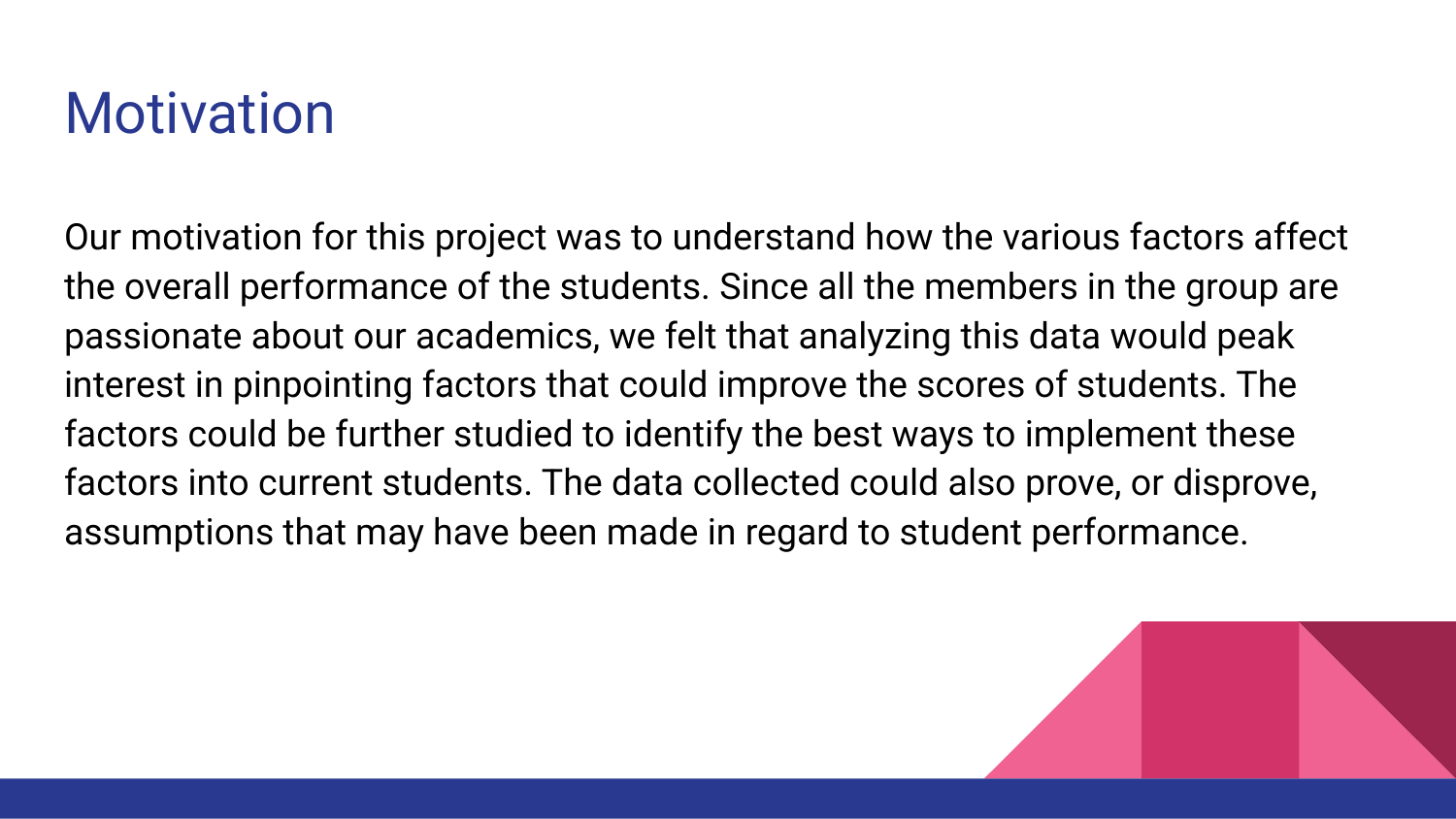

# Motivation
Our motivation for this project was to understand how the various factors affect the overall performance of the students. Since all the members in the group are passionate about our academics, we felt that analyzing this data would peak interest in pinpointing factors that could improve the scores of students. The factors could be further studied to identify the best ways to implement these factors into current students. The data collected could also prove, or disprove, assumptions that may have been made in regard to student performance.